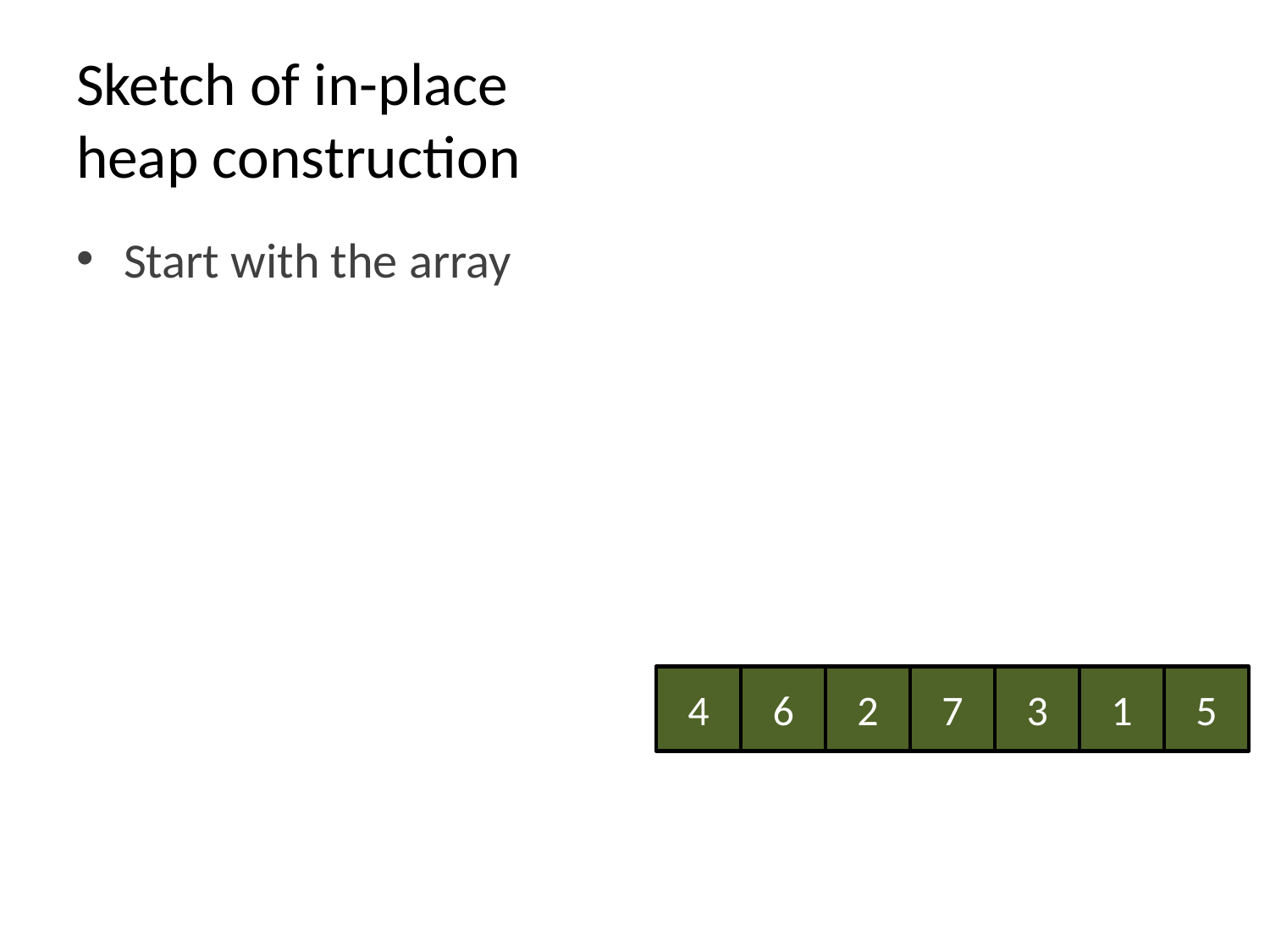

# Sketch of in-place heap construction
Start with the array
4
6
2
7
3
1
5